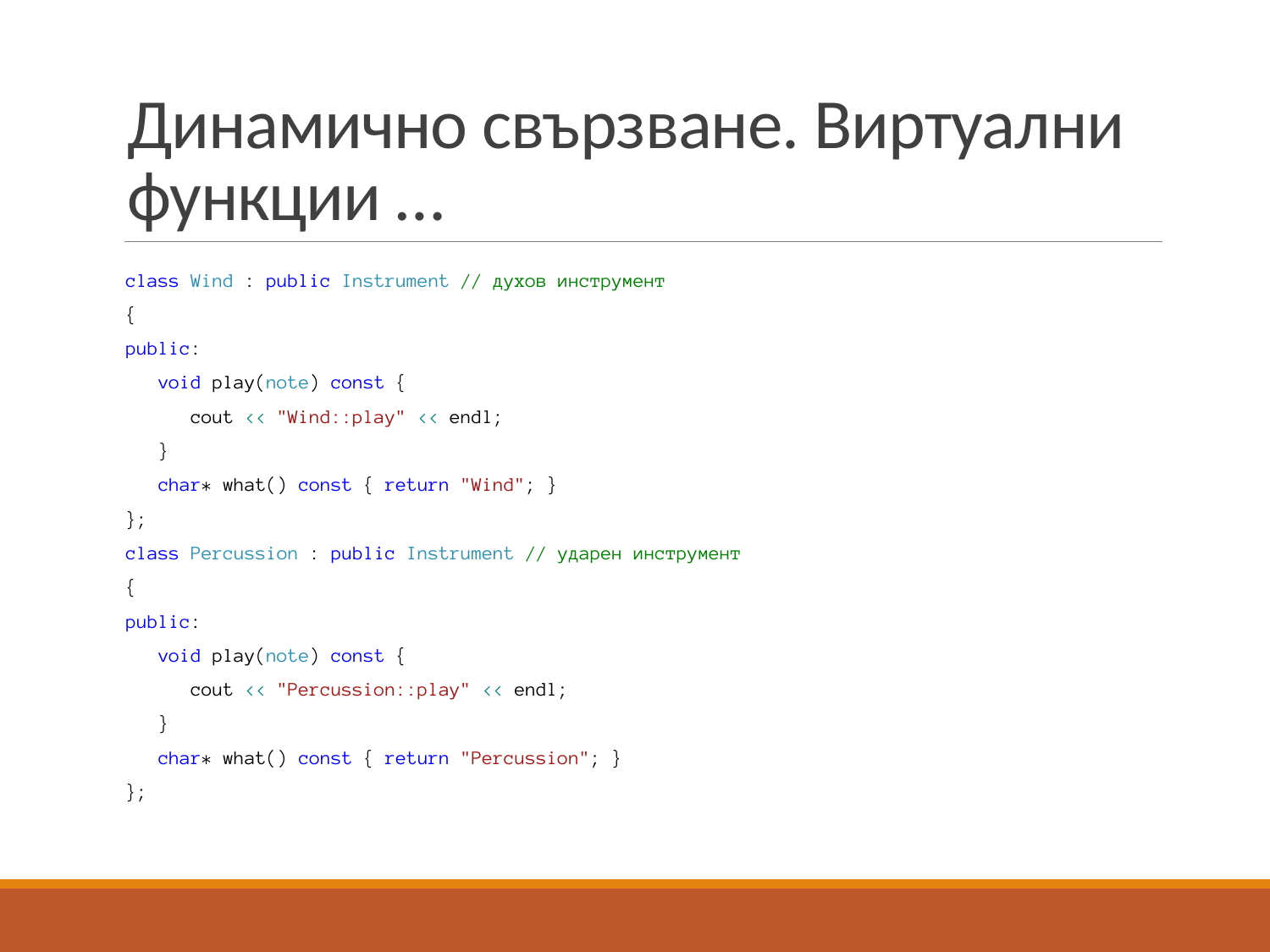

# Динамично свързване. Виртуални функции …
class Wind : public Instrument // духов инструмент
{
public:
   void play(note) const {
      cout << "Wind::play" << endl;
   }
   char* what() const { return "Wind"; }
};
class Percussion : public Instrument // ударен инструмент
{
public:
   void play(note) const {
      cout << "Percussion::play" << endl;
   }
   char* what() const { return "Percussion"; }
};